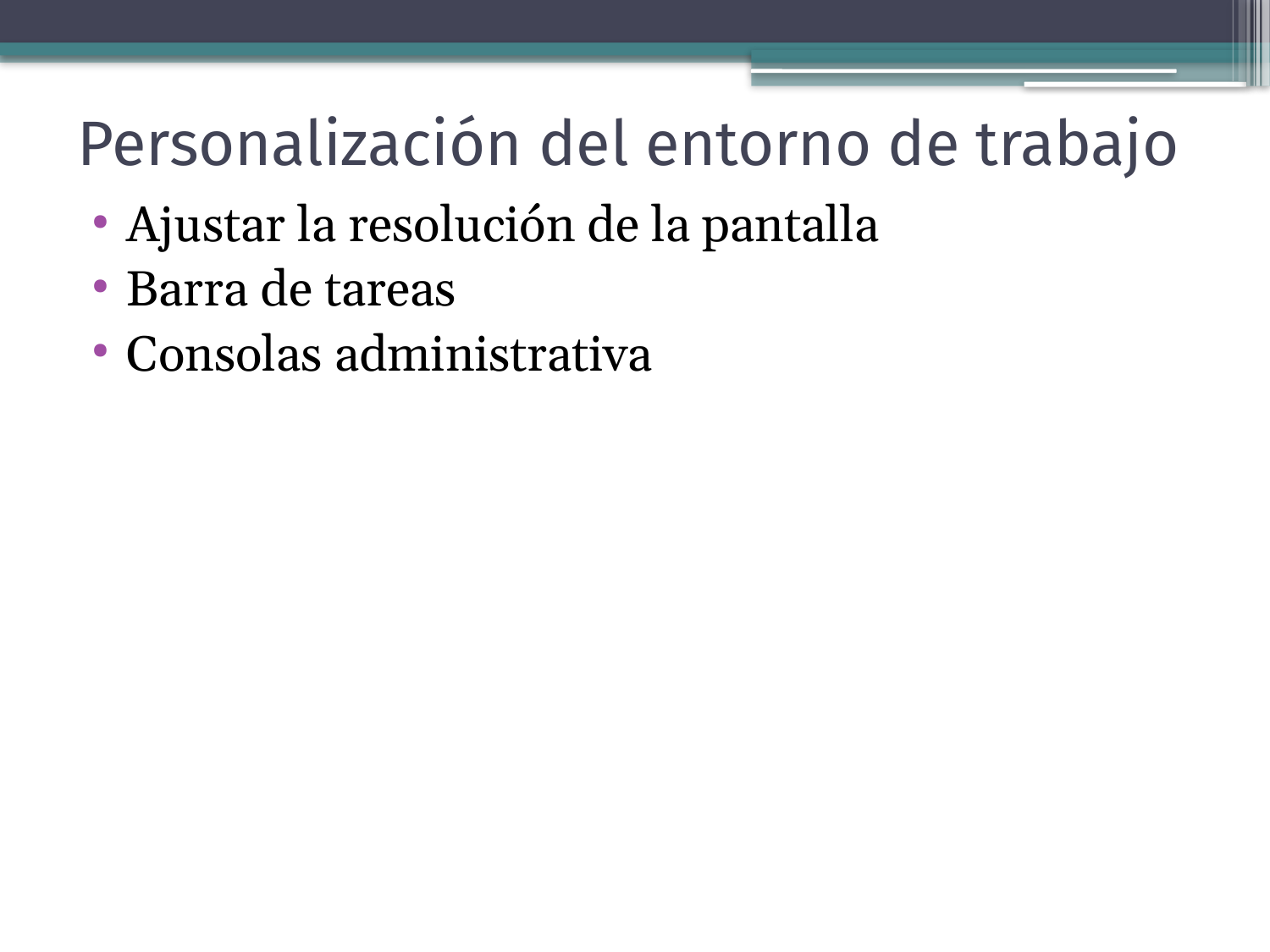

# Personalización del entorno de trabajo
Ajustar la resolución de la pantalla
Barra de tareas
Consolas administrativa